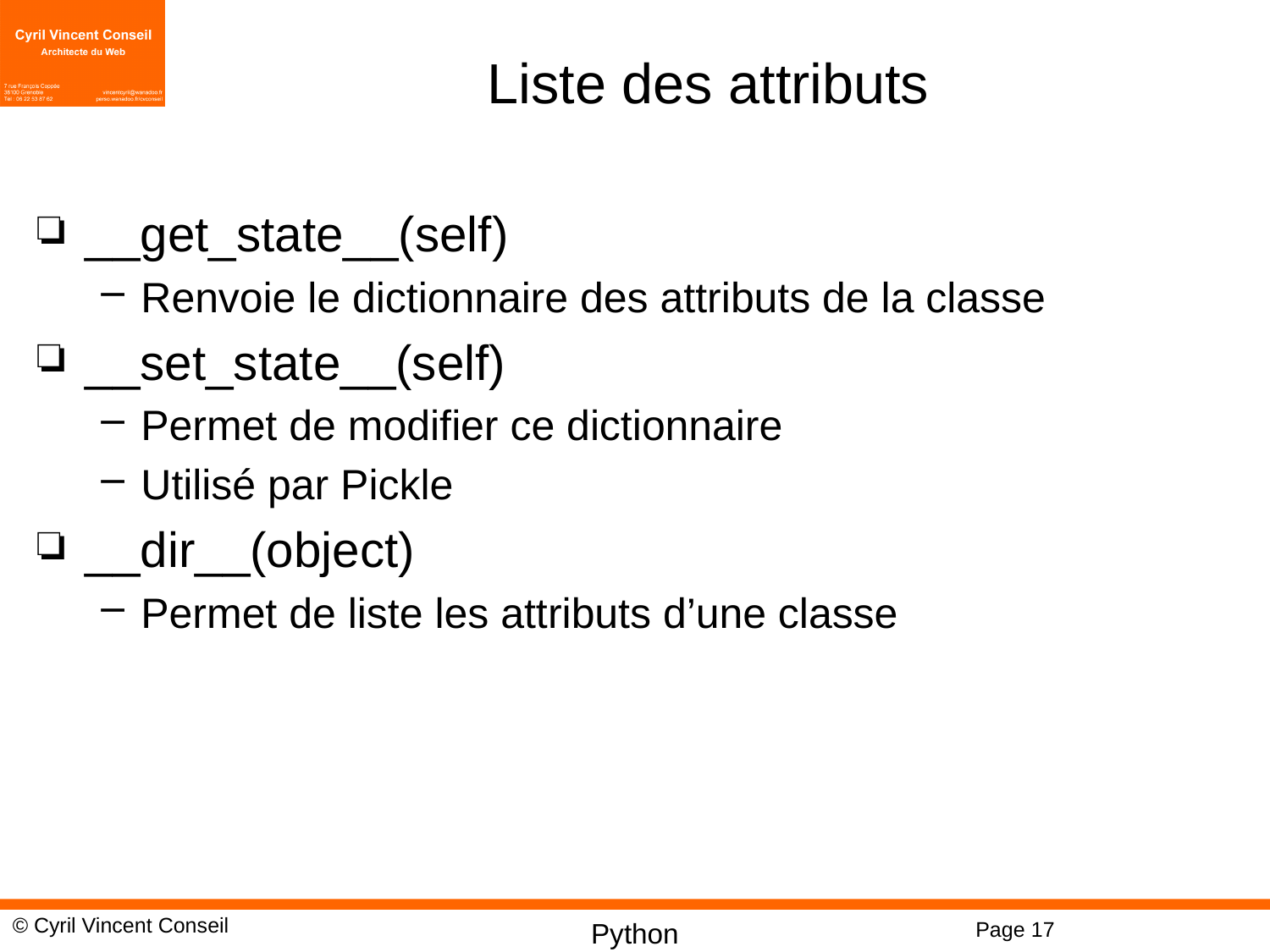

# Liste des attributs
__get_state__(self)
Renvoie le dictionnaire des attributs de la classe
__set_state__(self)
Permet de modifier ce dictionnaire
Utilisé par Pickle
__dir__(object)
Permet de liste les attributs d’une classe